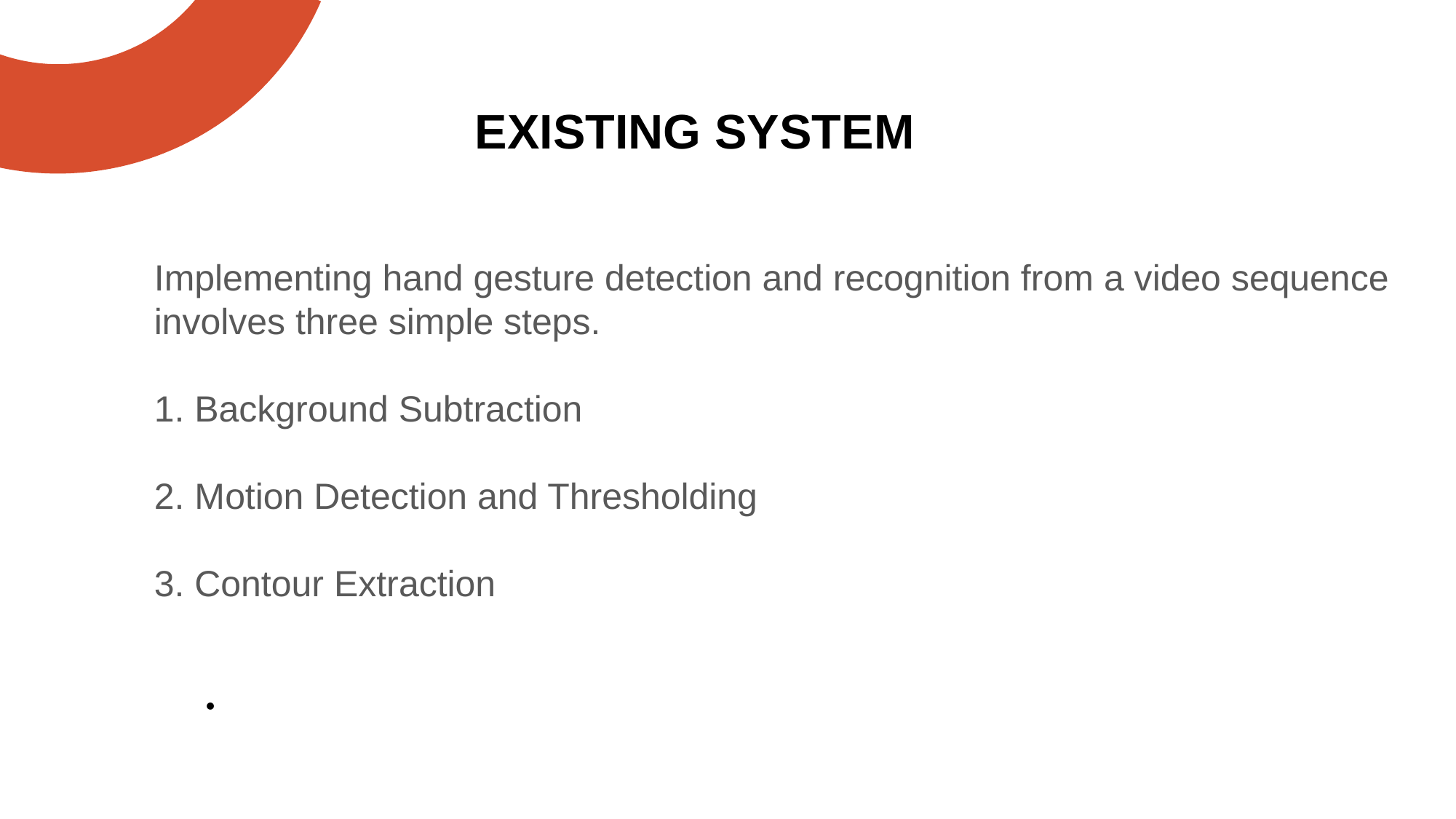

EXISTING SYSTEM
Implementing hand gesture detection and recognition from a video sequence
involves three simple steps.

1. Background Subtraction

2. Motion Detection and Thresholding

3. Contour Extraction